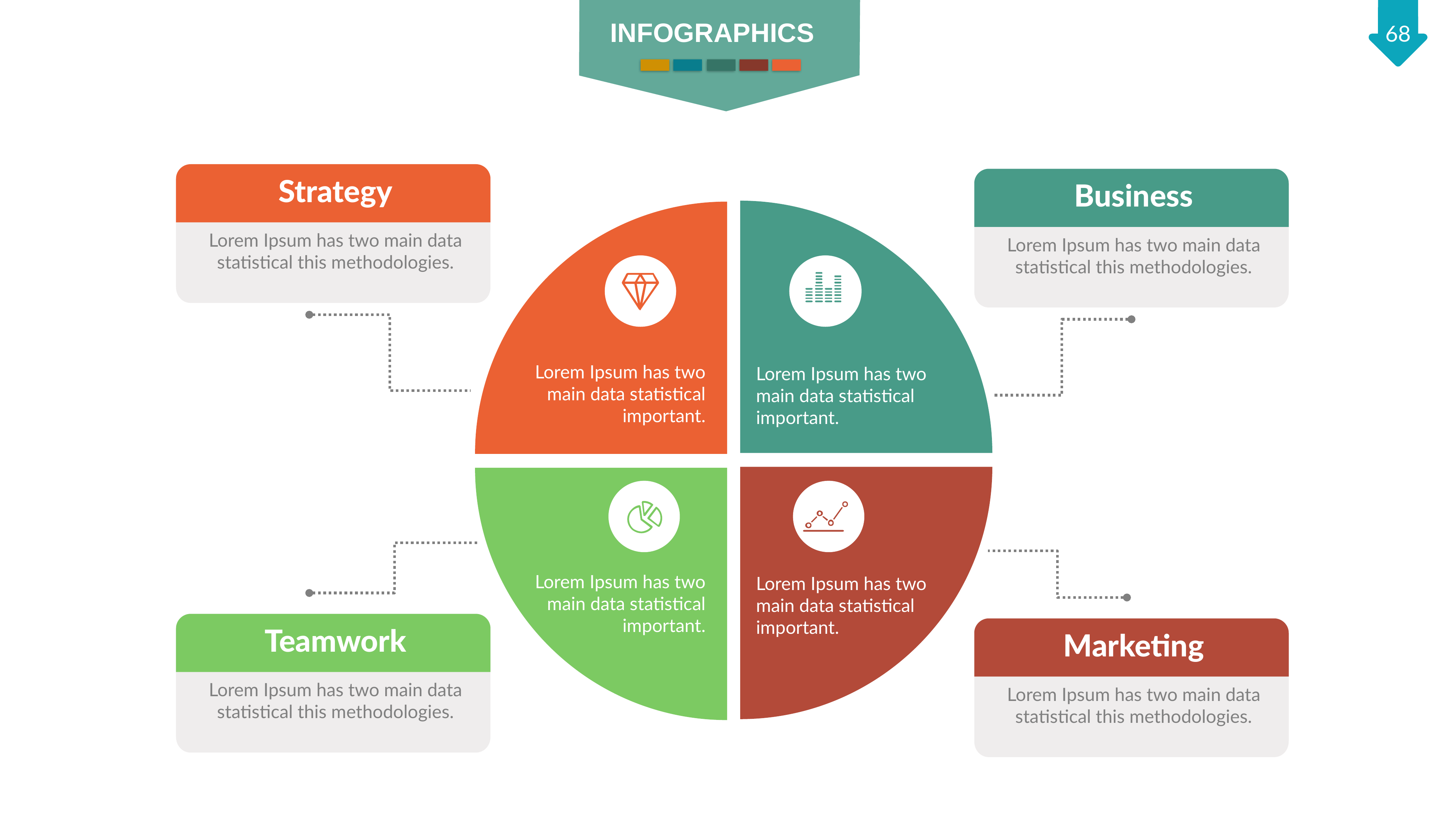

INFOGRAPHICS

Strategy
Lorem Ipsum has two main data statistical this methodologies.

Business
Lorem Ipsum has two main data statistical this methodologies.

Lorem Ipsum has two main data statistical important.

Lorem Ipsum has two main data statistical important.

Lorem Ipsum has two main data statistical important.

Lorem Ipsum has two main data statistical important.

Teamwork
Lorem Ipsum has two main data statistical this methodologies.

Marketing
Lorem Ipsum has two main data statistical this methodologies.